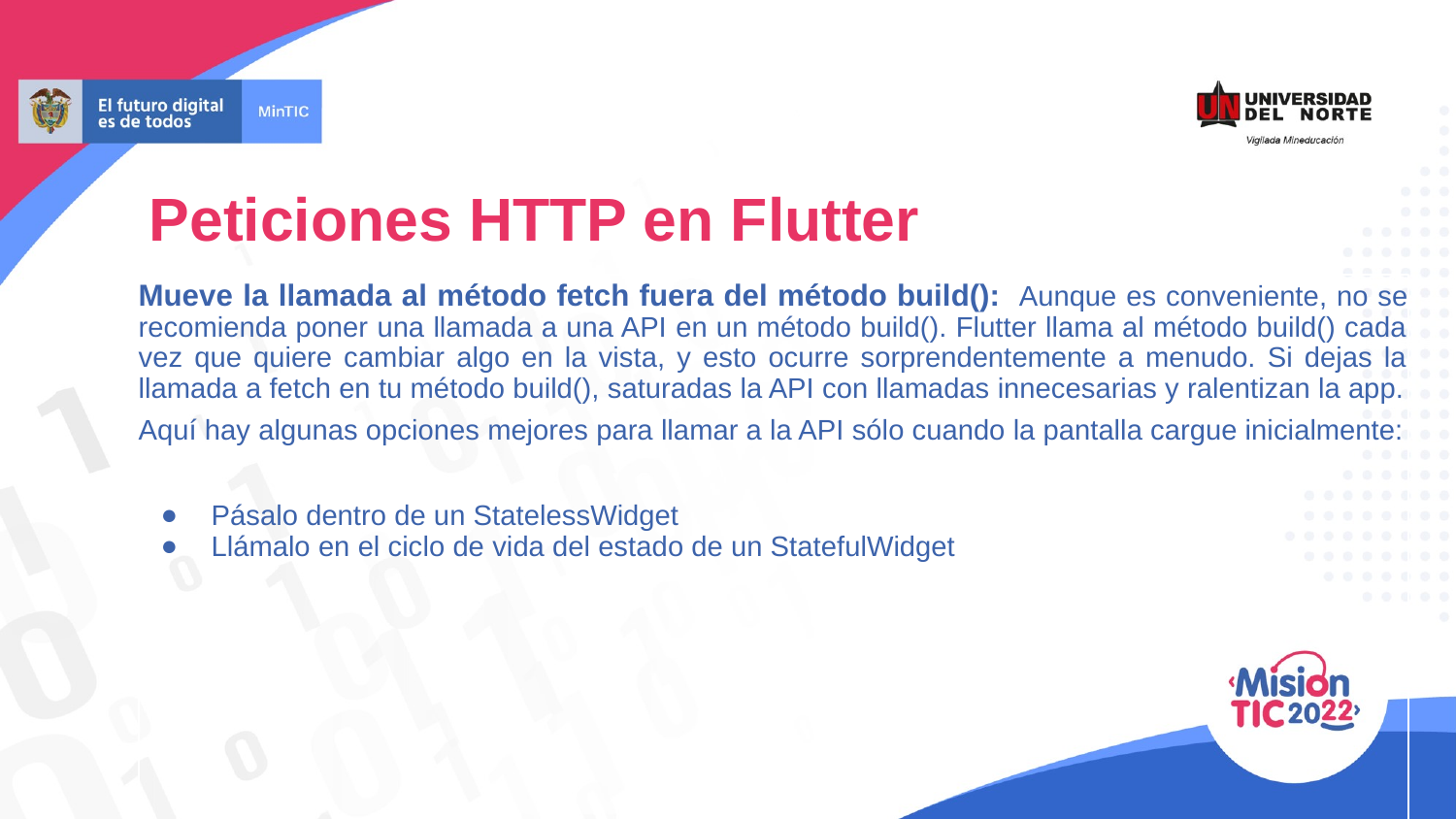

# Peticiones HTTP en Flutter
Mueve la llamada al método fetch fuera del método build():  Aunque es conveniente, no se recomienda poner una llamada a una API en un método build(). Flutter llama al método build() cada vez que quiere cambiar algo en la vista, y esto ocurre sorprendentemente a menudo. Si dejas la llamada a fetch en tu método build(), saturadas la API con llamadas innecesarias y ralentizan la app.
Aquí hay algunas opciones mejores para llamar a la API sólo cuando la pantalla cargue inicialmente:

Pásalo dentro de un StatelessWidget
Llámalo en el ciclo de vida del estado de un StatefulWidget